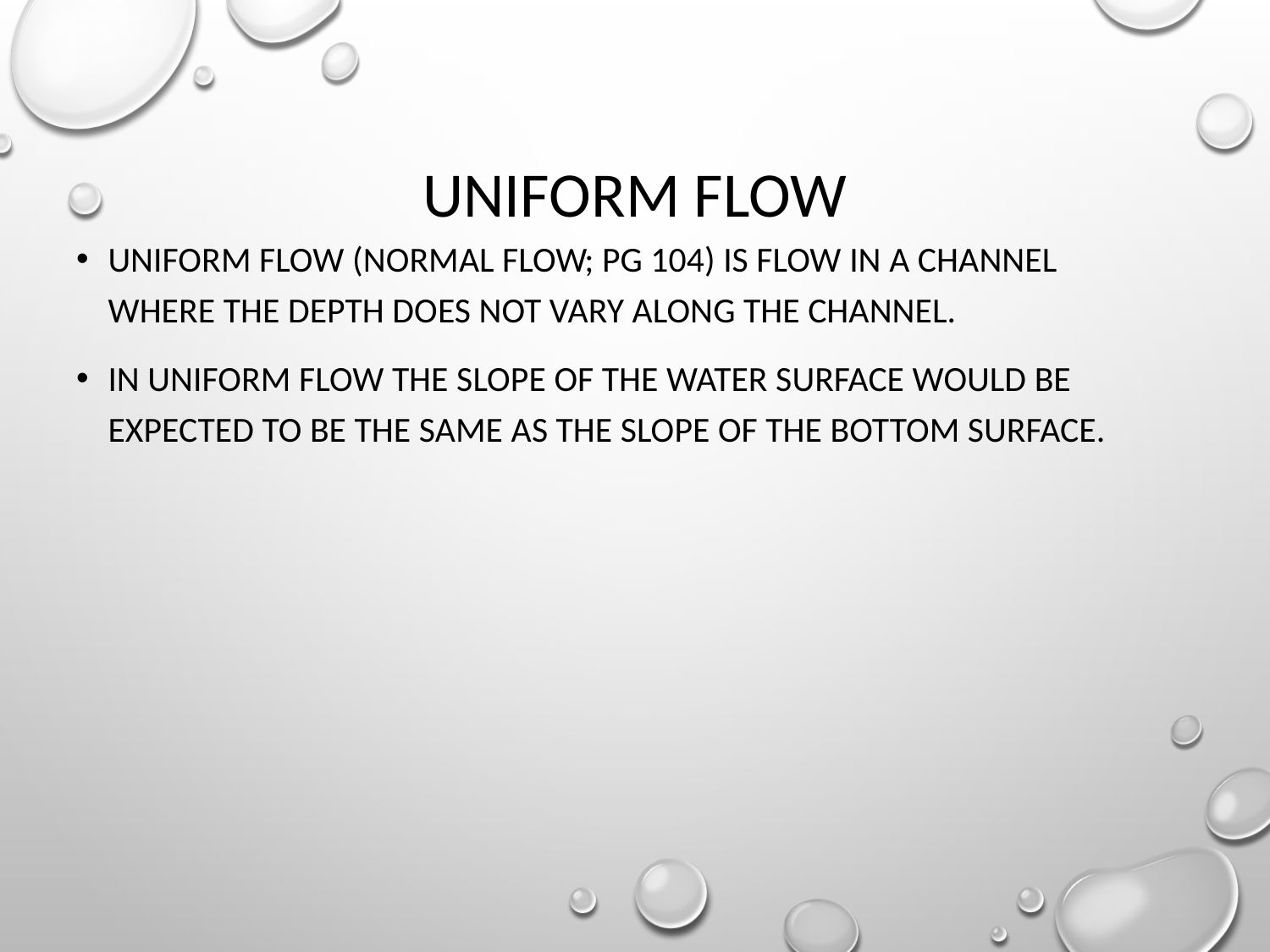

# Uniform Flow
Uniform flow (normal flow; pg 104) is flow in a channel where the depth does not vary along the channel.
In uniform flow the slope of the water surface would be expected to be the same as the slope of the bottom surface.